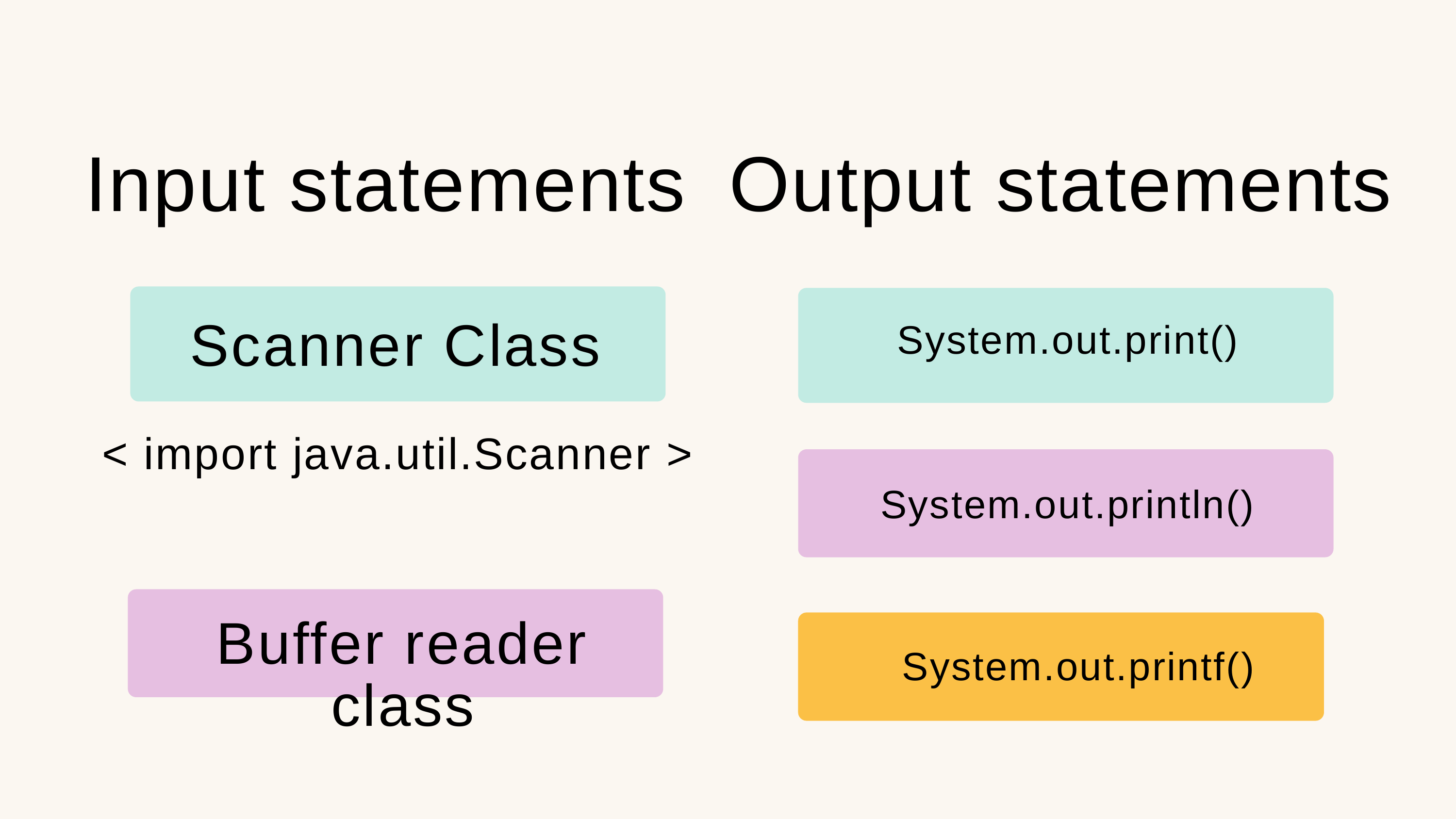

Input statements
Output statements

Scanner Class
System.out.print()
< import java.util.Scanner >

System.out.println()

Buffer reader class
System.out.printf()